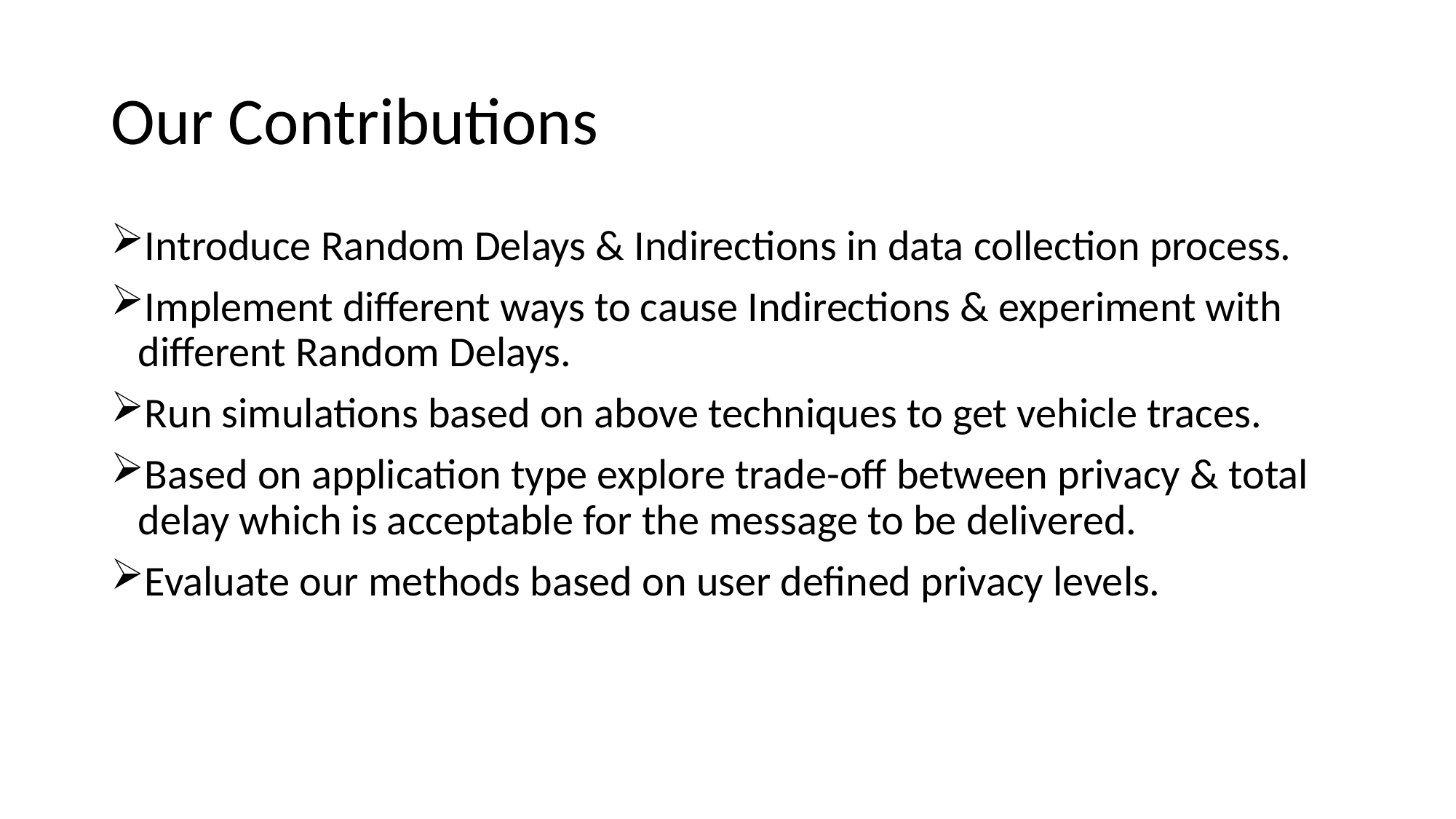

# Our Contributions
Introduce Random Delays & Indirections in data collection process.
Implement different ways to cause Indirections & experiment with different Random Delays.
Run simulations based on above techniques to get vehicle traces.
Based on application type explore trade-off between privacy & total delay which is acceptable for the message to be delivered.
Evaluate our methods based on user defined privacy levels.